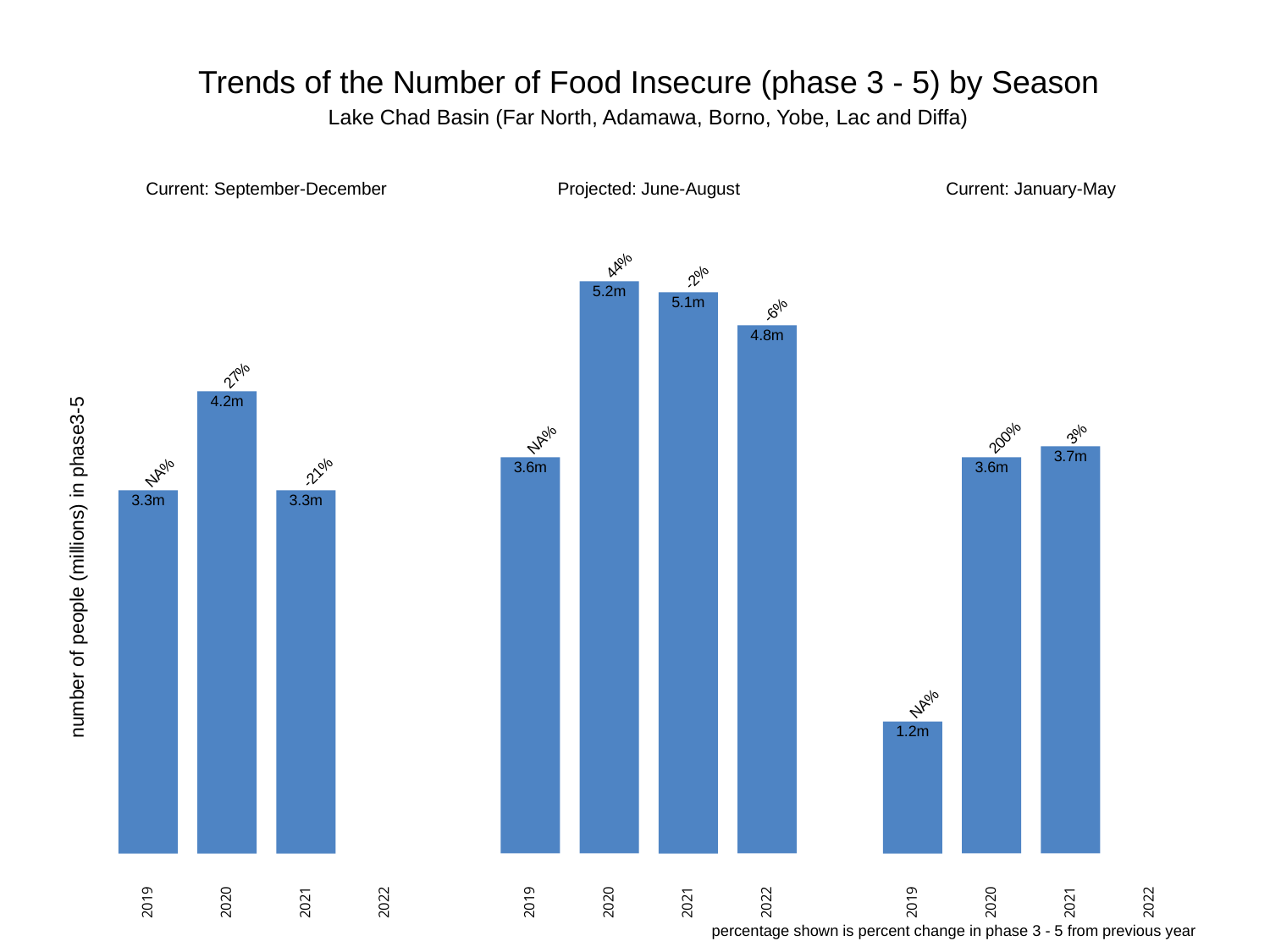

Trends of the Number of Food Insecure (phase 3 - 5) by Season
Lake Chad Basin (Far North, Adamawa, Borno, Yobe, Lac and Diffa)
Current: January-May
Current: September-December
Projected: June-August
44%
-2%

5.2m

5.1m
-6%

4.8m
27%

4.2m
3%
200%
NA%

3.7m

3.6m
3.6m
-21%
NA%

3.3m
3.3m
number of people (millions) in phase3-5
NA%

1.2m
2019
2020
2021
2022
2019
2020
2021
2022
2019
2020
2021
2022
percentage shown is percent change in phase 3 - 5 from previous year